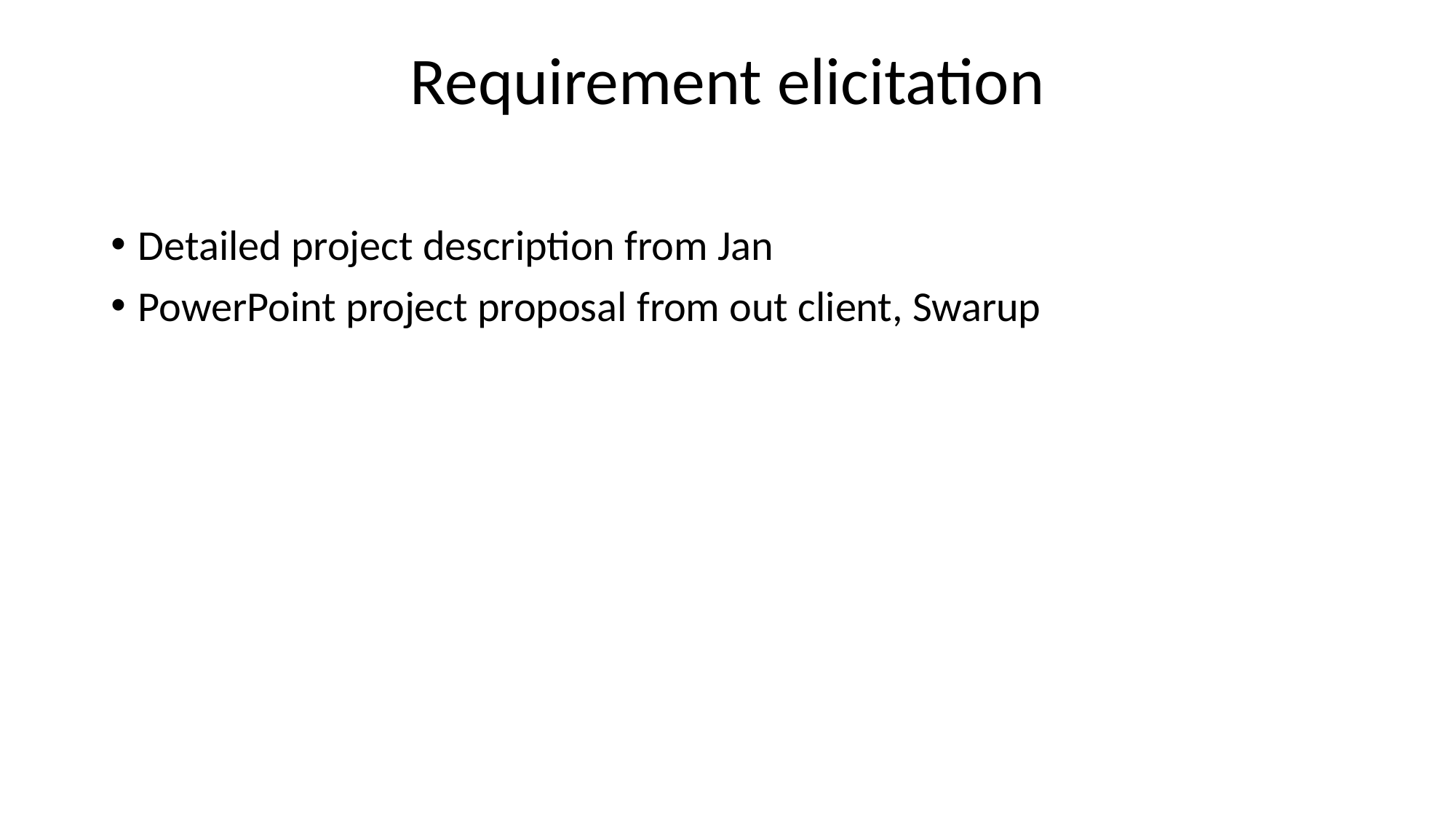

# Requirement elicitation
Detailed project description from Jan
PowerPoint project proposal from out client, Swarup